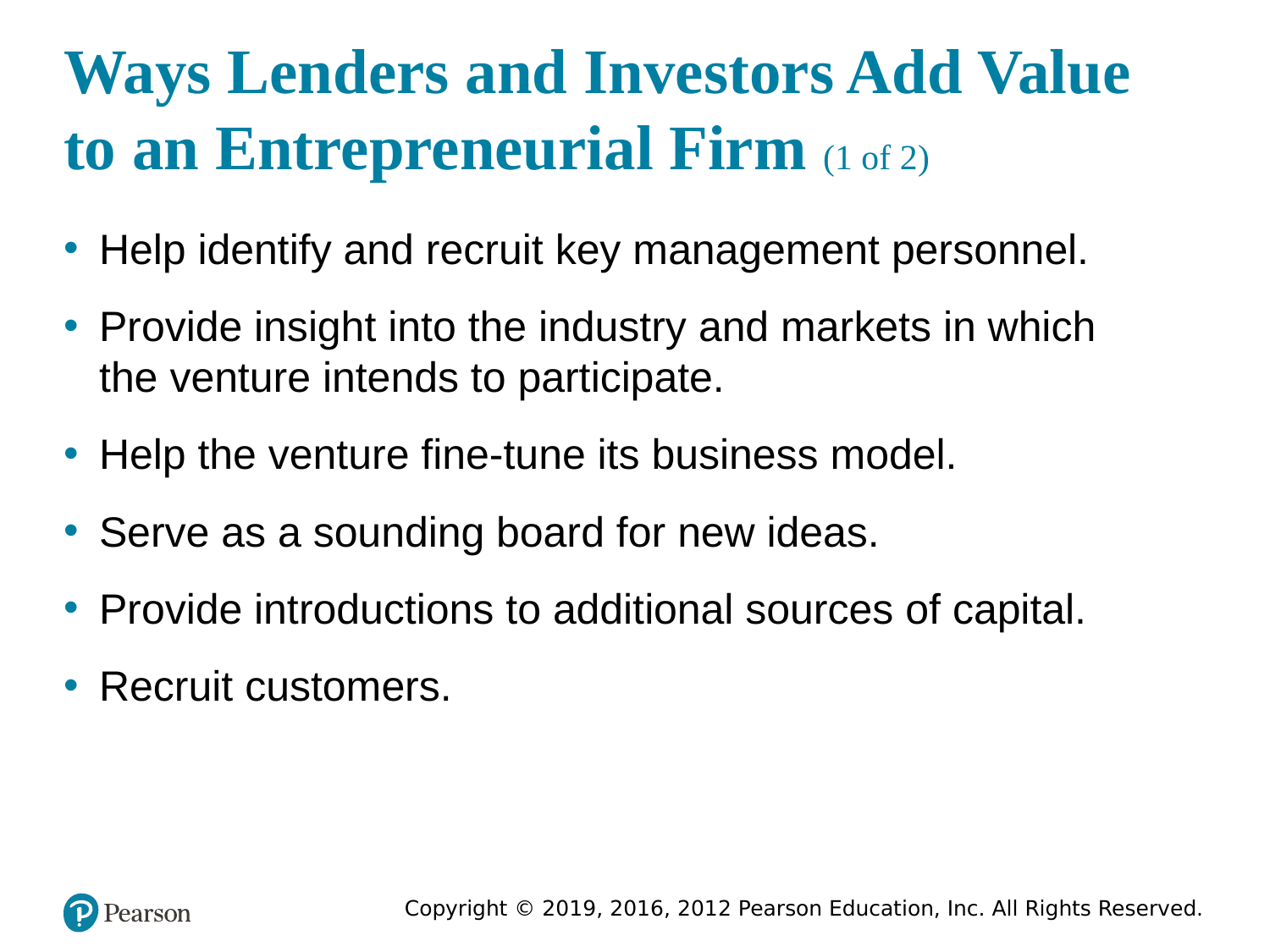

# Ways Lenders and Investors Add Value to an Entrepreneurial Firm (1 of 2)
Help identify and recruit key management personnel.
Provide insight into the industry and markets in which the venture intends to participate.
Help the venture fine-tune its business model.
Serve as a sounding board for new ideas.
Provide introductions to additional sources of capital.
Recruit customers.